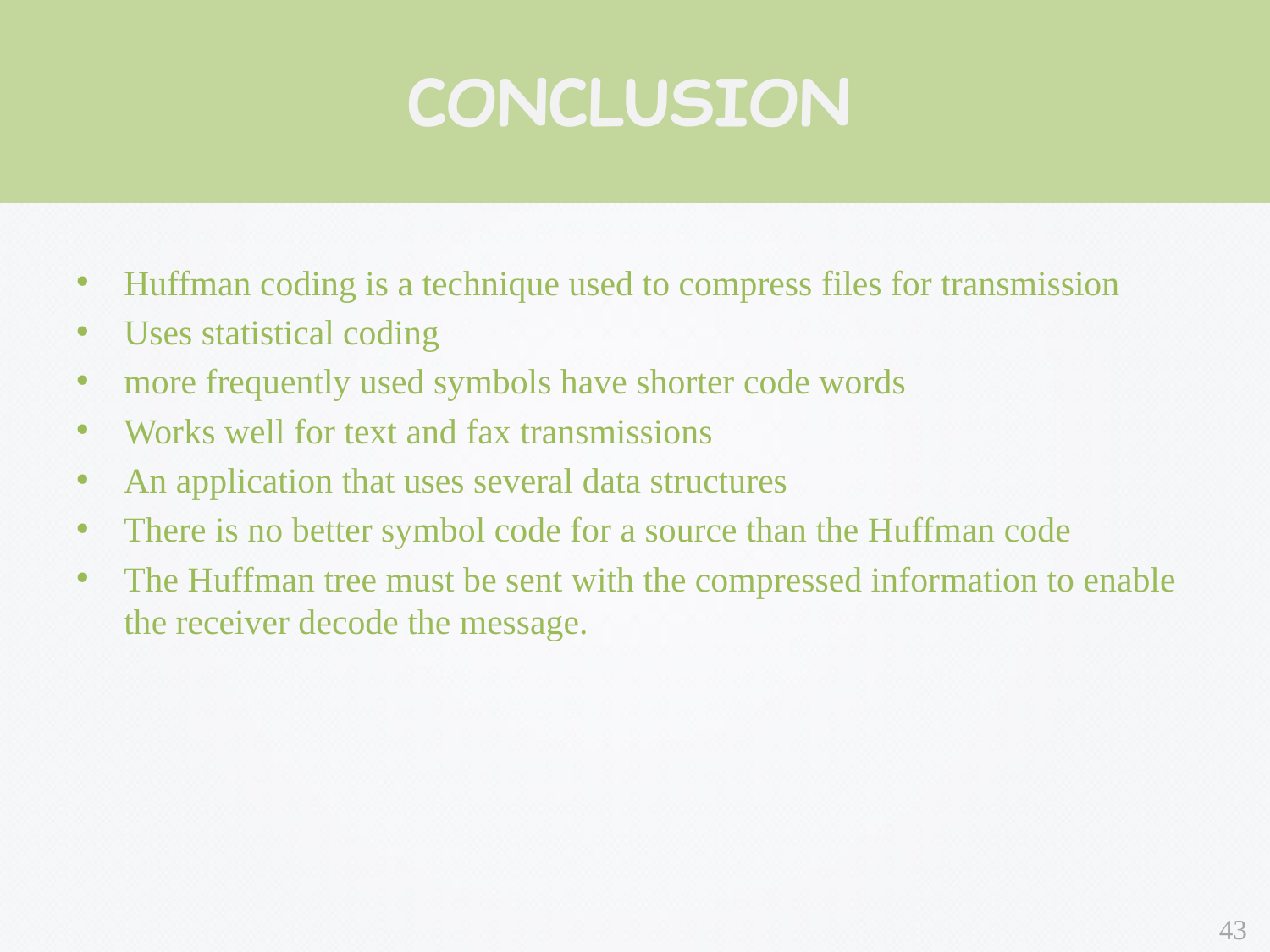

CONCLUSION
Huffman coding is a technique used to compress files for transmission
Uses statistical coding
more frequently used symbols have shorter code words
Works well for text and fax transmissions
An application that uses several data structures
There is no better symbol code for a source than the Huffman code
The Huffman tree must be sent with the compressed information to enable the receiver decode the message.